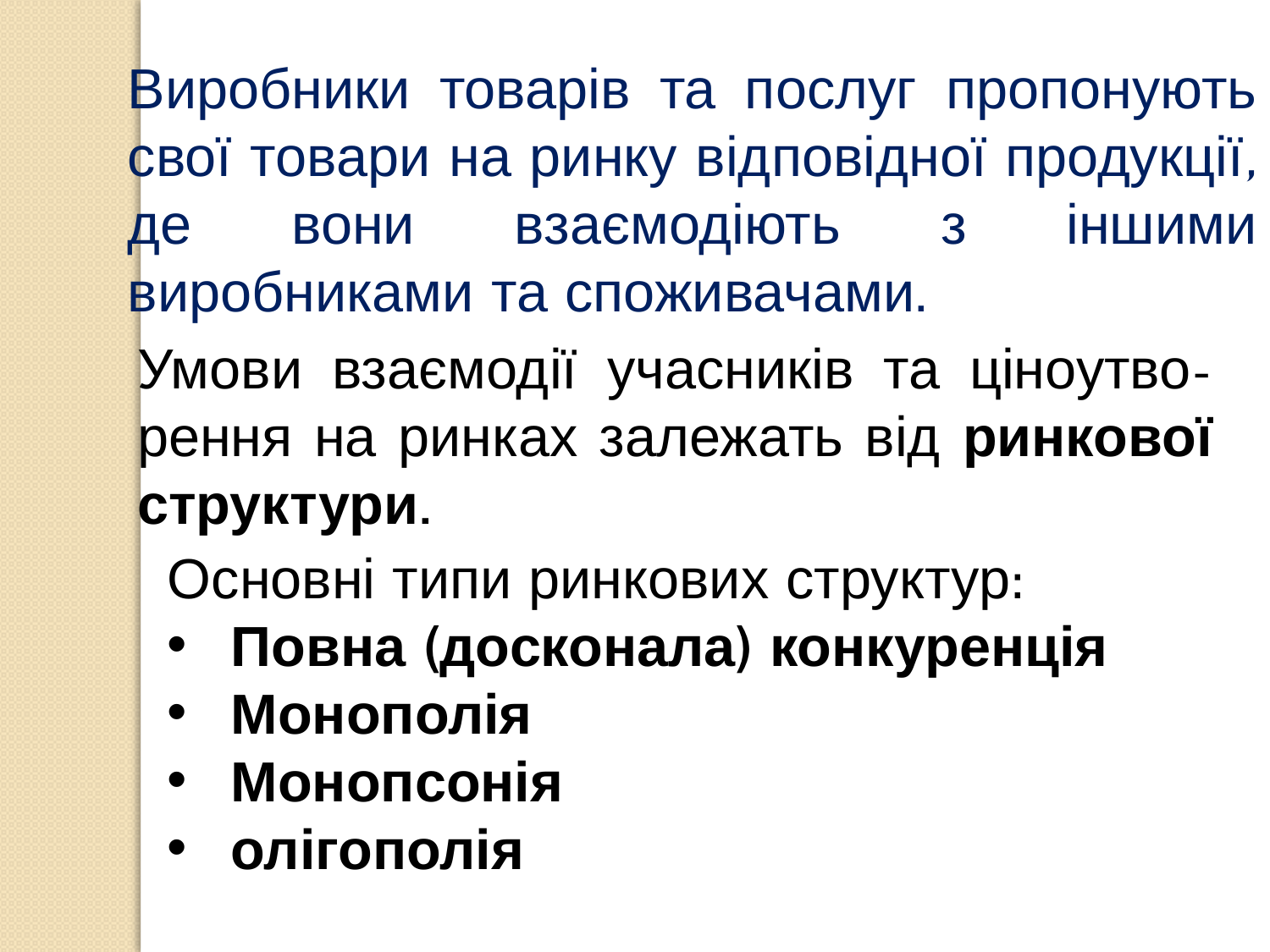

Виробники товарів та послуг пропонують свої товари на ринку відповідної продукції, де вони взаємодіють з іншими виробниками та споживачами.
Умови взаємодії учасників та ціноутво-рення на ринках залежать від ринкової структури.
Основні типи ринкових структур:
Повна (досконала) конкуренція
Монополія
Монопсонія
олігополія